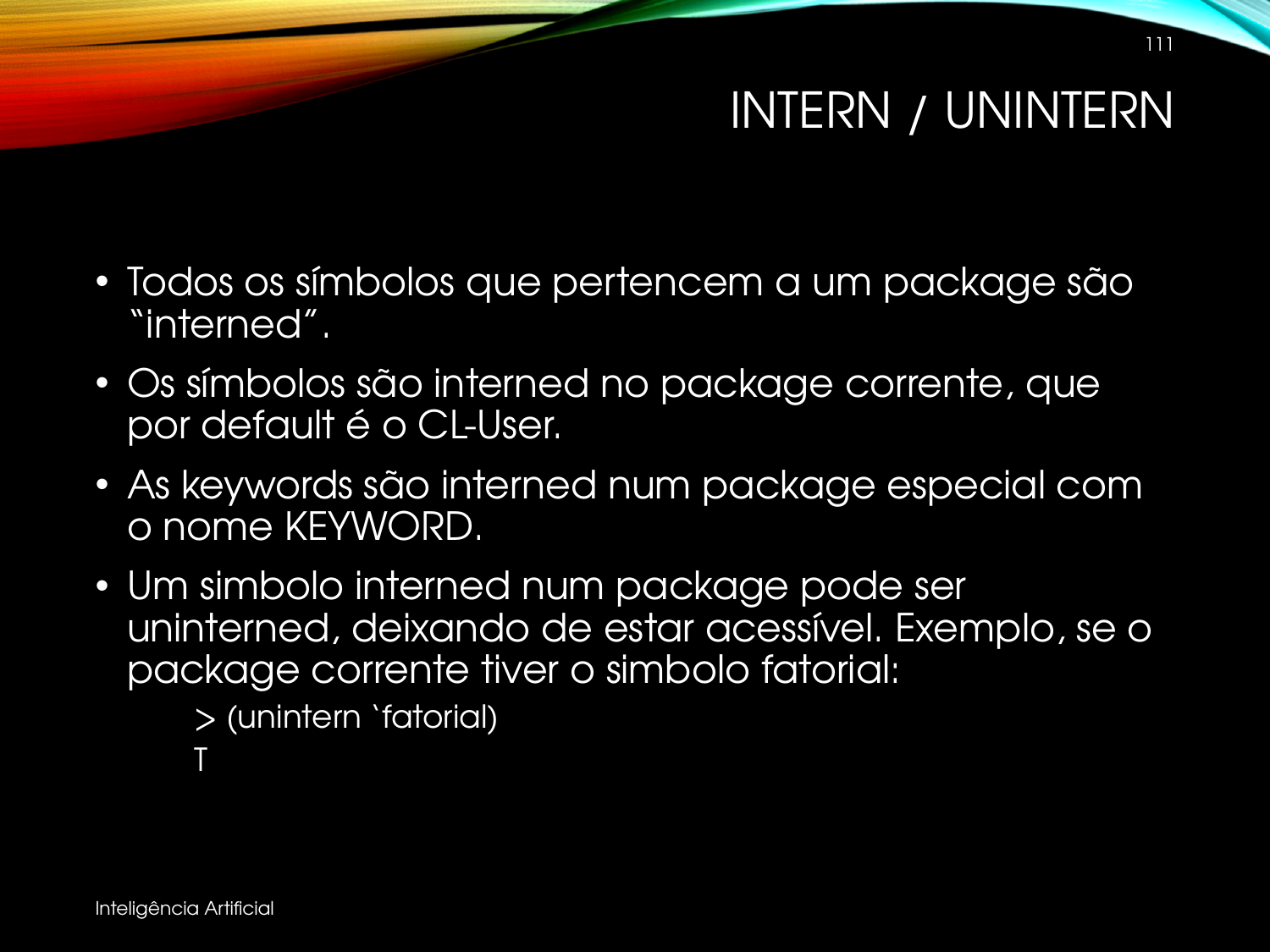

111
# Intern / Unintern
Todos os símbolos que pertencem a um package são “interned”.
Os símbolos são interned no package corrente, que por default é o CL-User.
As keywords são interned num package especial com o nome KEYWORD.
Um simbolo interned num package pode ser uninterned, deixando de estar acessível. Exemplo, se o package corrente tiver o simbolo fatorial:
> (unintern ‘fatorial)
T

Inteligência Artificial